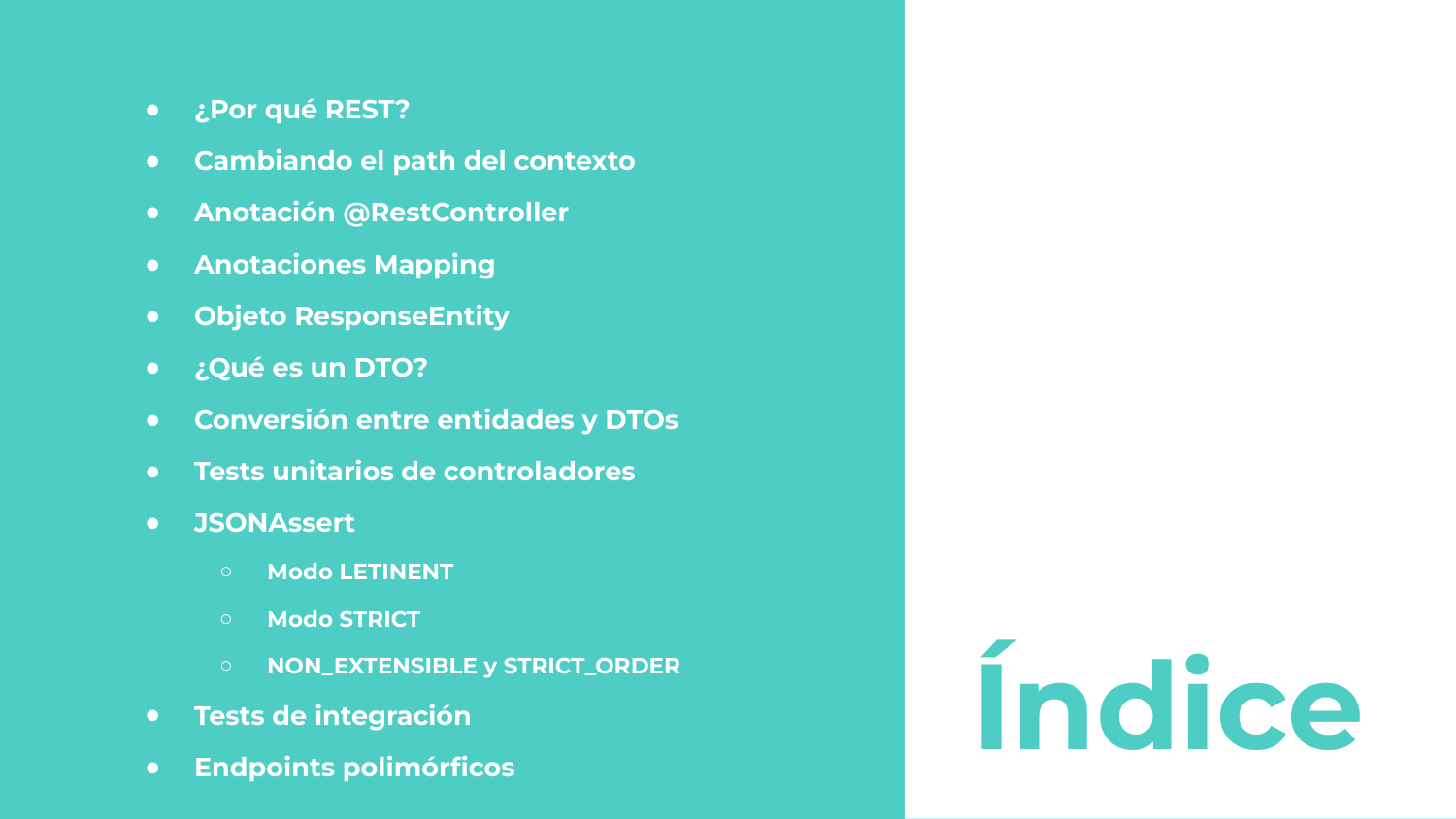

¿Por qué REST?
Cambiando el path del contexto
Anotación @RestController
Anotaciones Mapping
Objeto ResponseEntity
¿Qué es un DTO?
Conversión entre entidades y DTOs
Tests unitarios de controladores
JSONAssert
Modo LETINENT
Modo STRICT
NON_EXTENSIBLE y STRICT_ORDER
Tests de integración
Endpoints polimórficos
# Índice